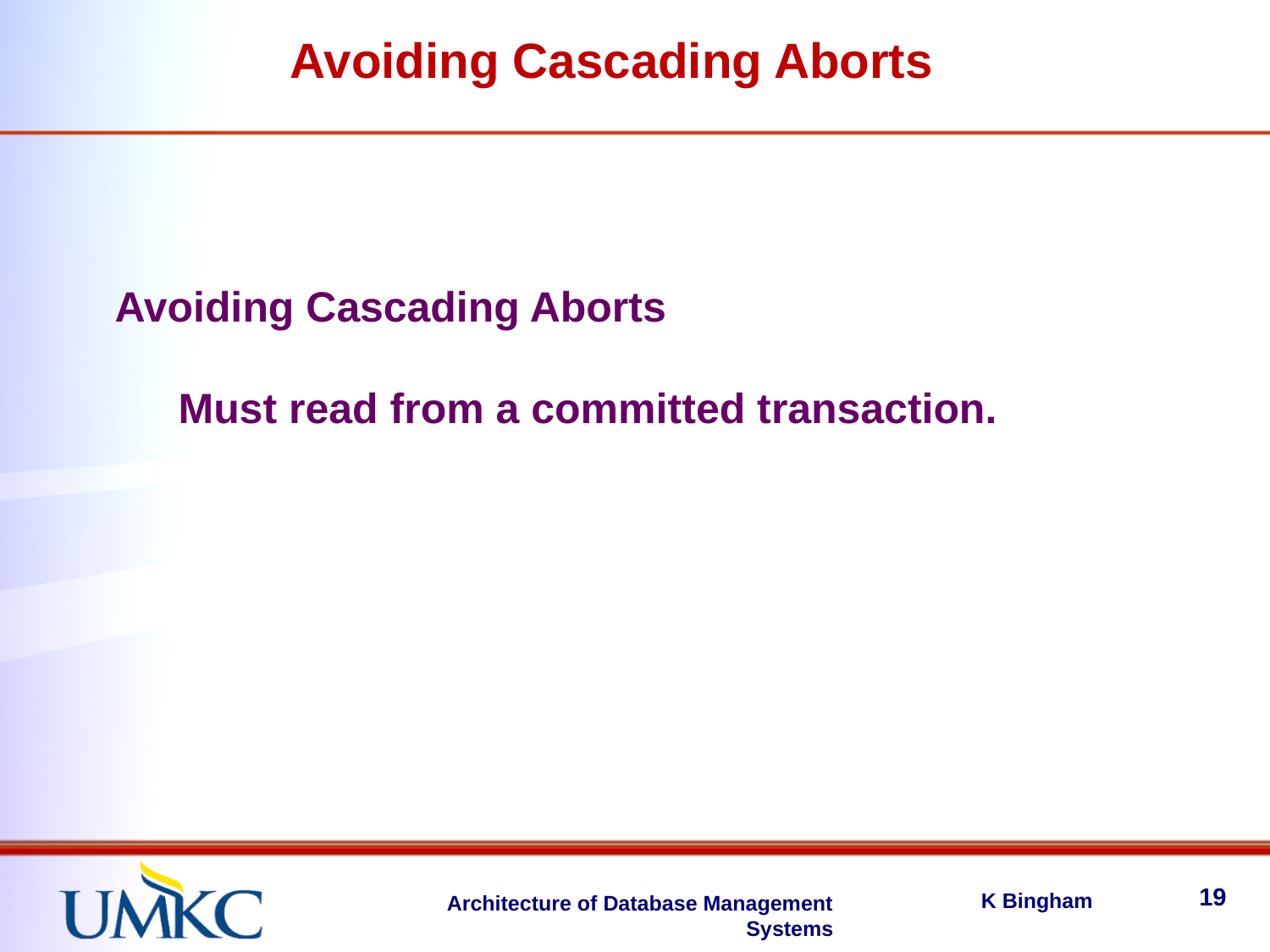

Avoiding Cascading Aborts
Avoiding Cascading Aborts

Must read from a committed transaction.
19